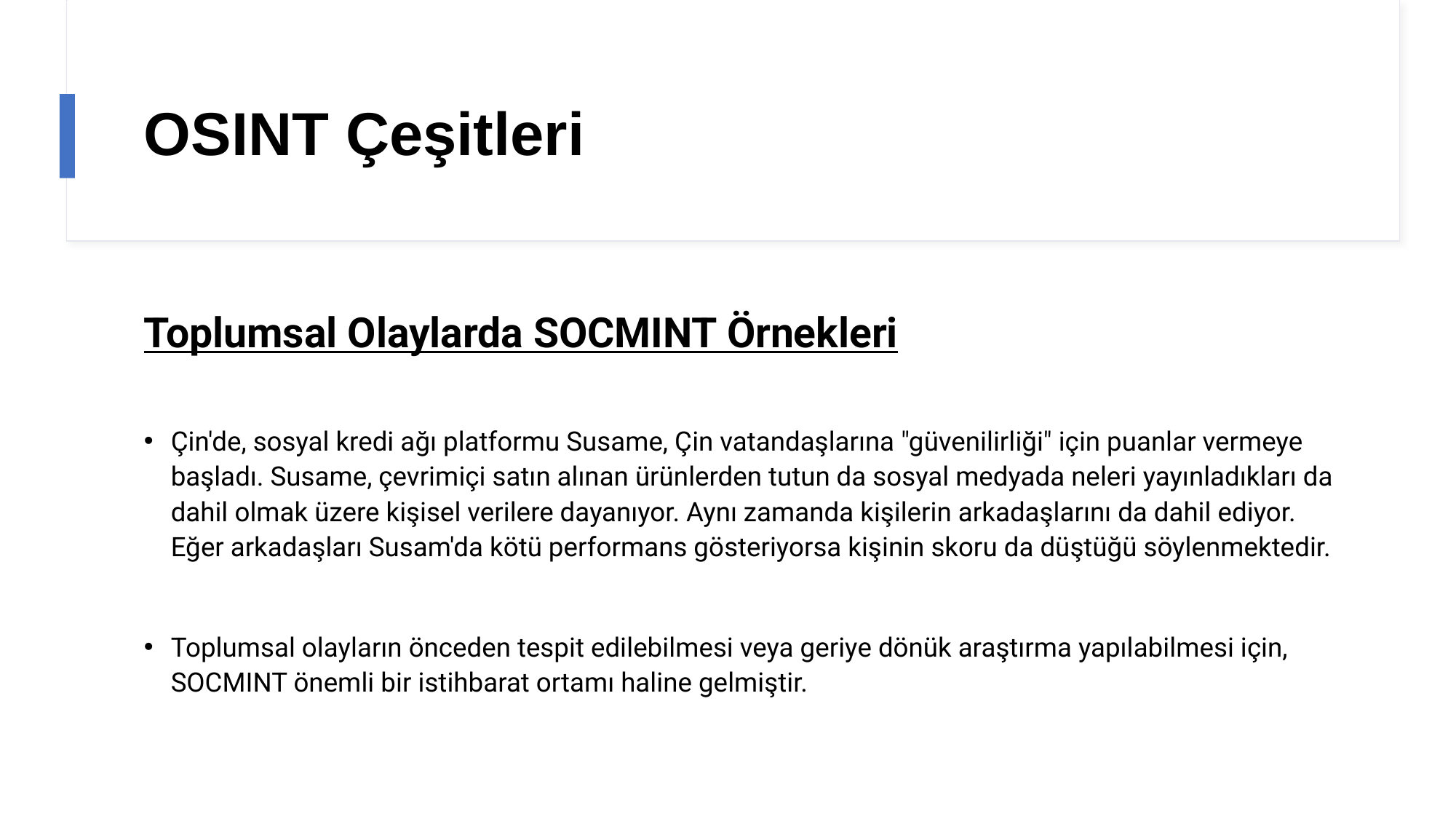

# OSINT Çeşitleri
Toplumsal Olaylarda SOCMINT Örnekleri

Çin'de, sosyal kredi ağı platformu Susame, Çin vatandaşlarına "güvenilirliği" için puanlar vermeye başladı. Susame, çevrimiçi satın alınan ürünlerden tutun da sosyal medyada neleri yayınladıkları da dahil olmak üzere kişisel verilere dayanıyor. Aynı zamanda kişilerin arkadaşlarını da dahil ediyor. Eğer arkadaşları Susam'da kötü performans gösteriyorsa kişinin skoru da düştüğü söylenmektedir.

Toplumsal olayların önceden tespit edilebilmesi veya geriye dönük araştırma yapılabilmesi için, SOCMINT önemli bir istihbarat ortamı haline gelmiştir.